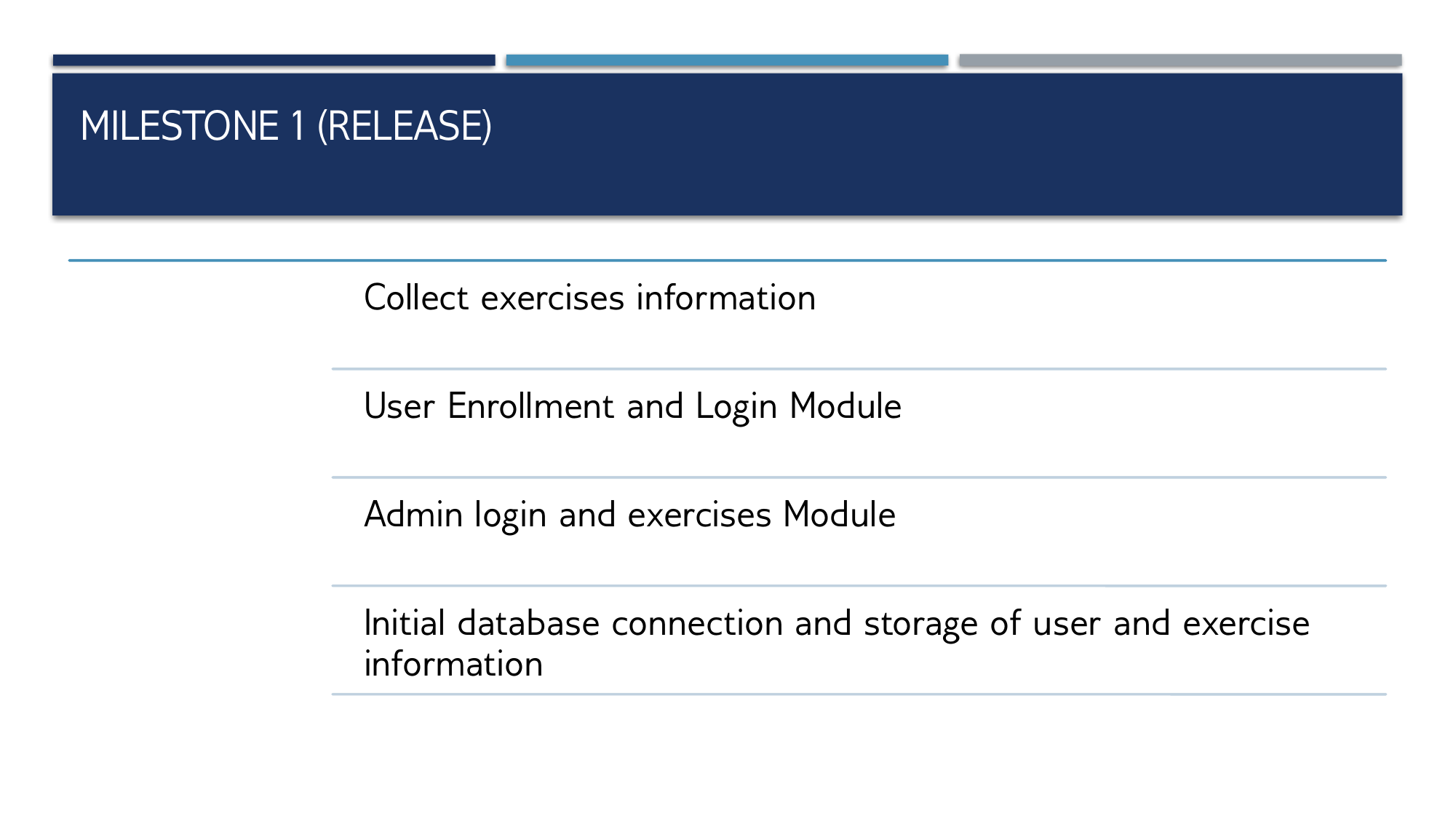

# MILESTONE 1 (RELEASE)

Collect exercises information
User Enrollment and Login Module
Admin login and exercises Module
Initial database connection and storage of user and exercise information